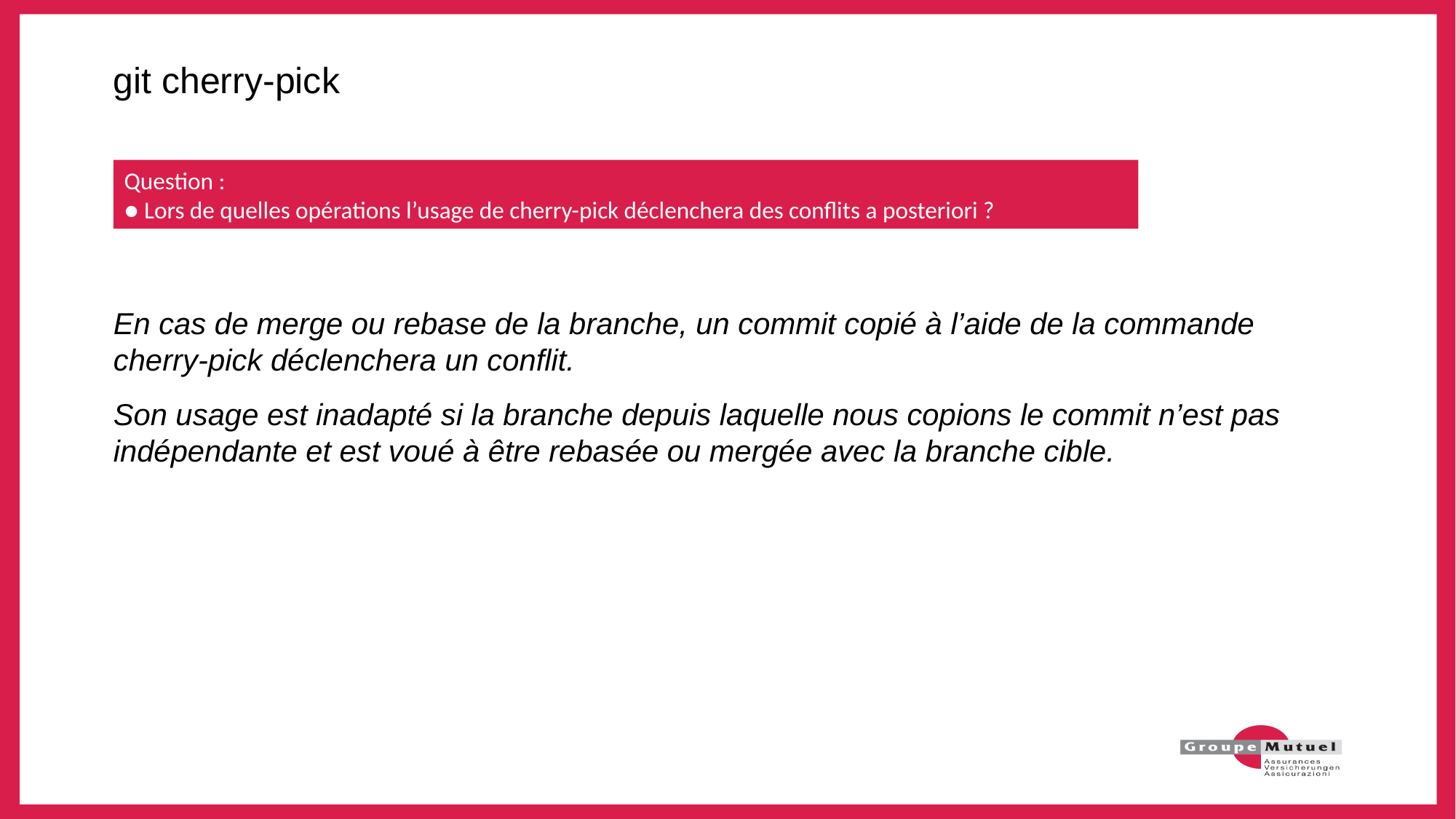

# git cherry-pick
Question :
● Lors de quelles opérations l’usage de cherry-pick déclenchera des conflits a posteriori ?
En cas de merge ou rebase de la branche, un commit copié à l’aide de la commande cherry-pick déclenchera un conflit.
Son usage est inadapté si la branche depuis laquelle nous copions le commit n’est pas indépendante et est voué à être rebasée ou mergée avec la branche cible.